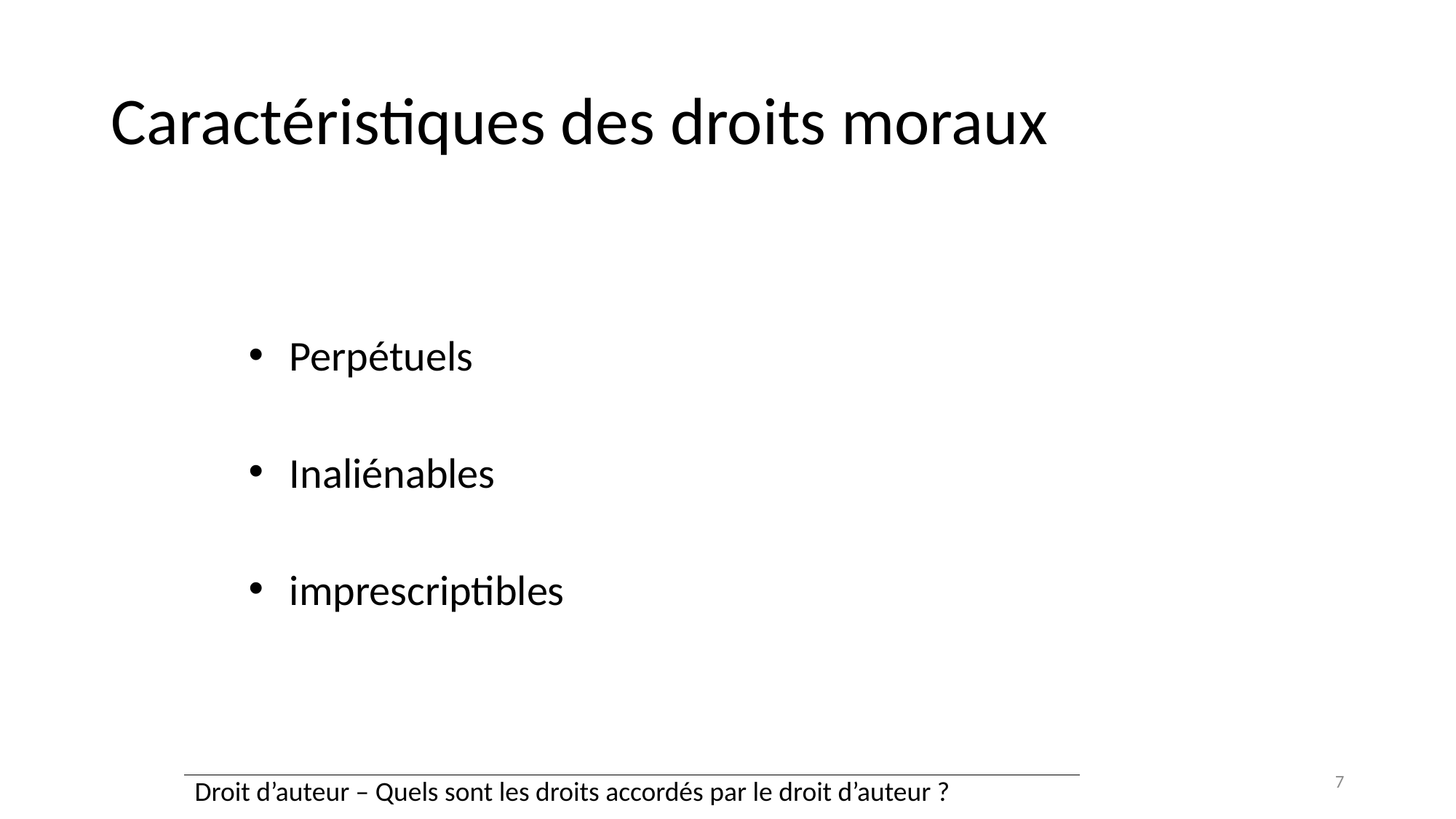

# Caractéristiques des droits moraux
Perpétuels
Inaliénables
imprescriptibles
7
| Droit d’auteur – Quels sont les droits accordés par le droit d’auteur ? |
| --- |